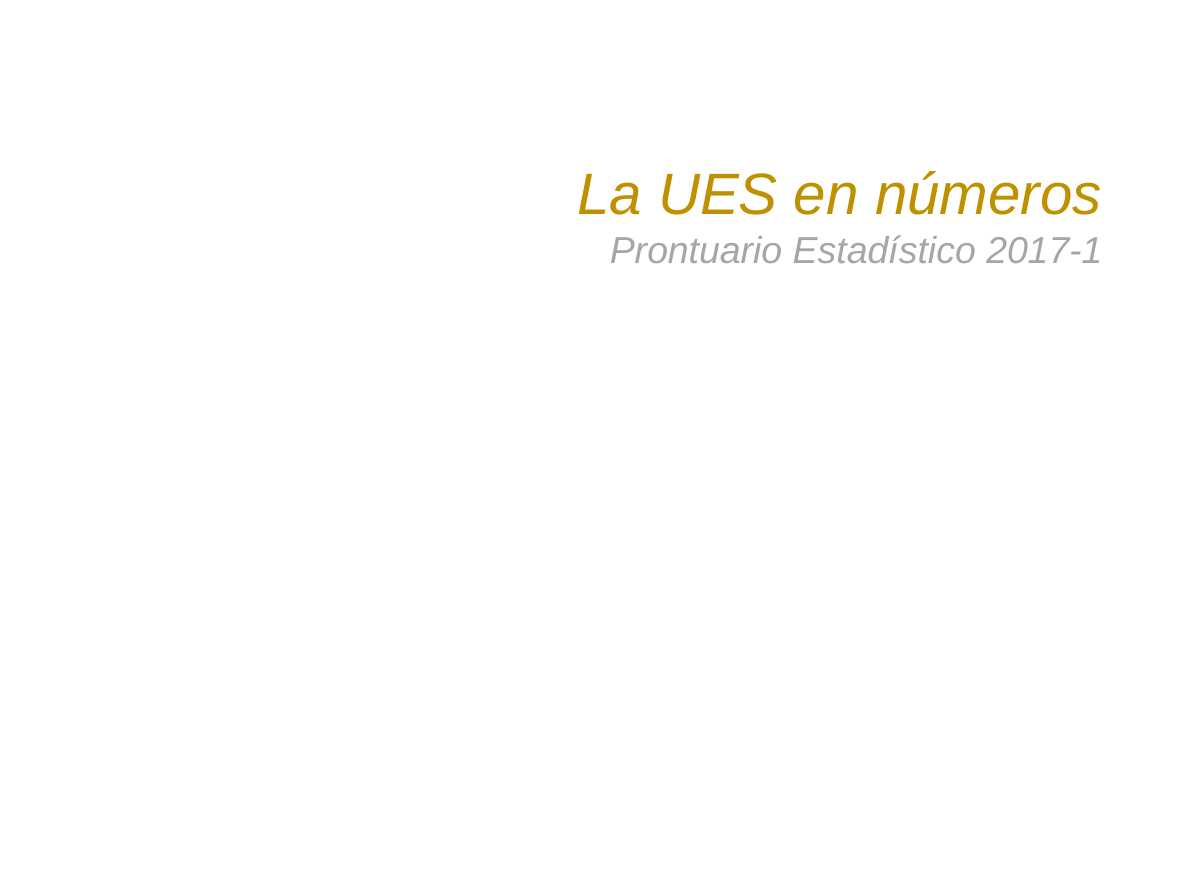

La UES en números
Prontuario Estadístico 2017-1